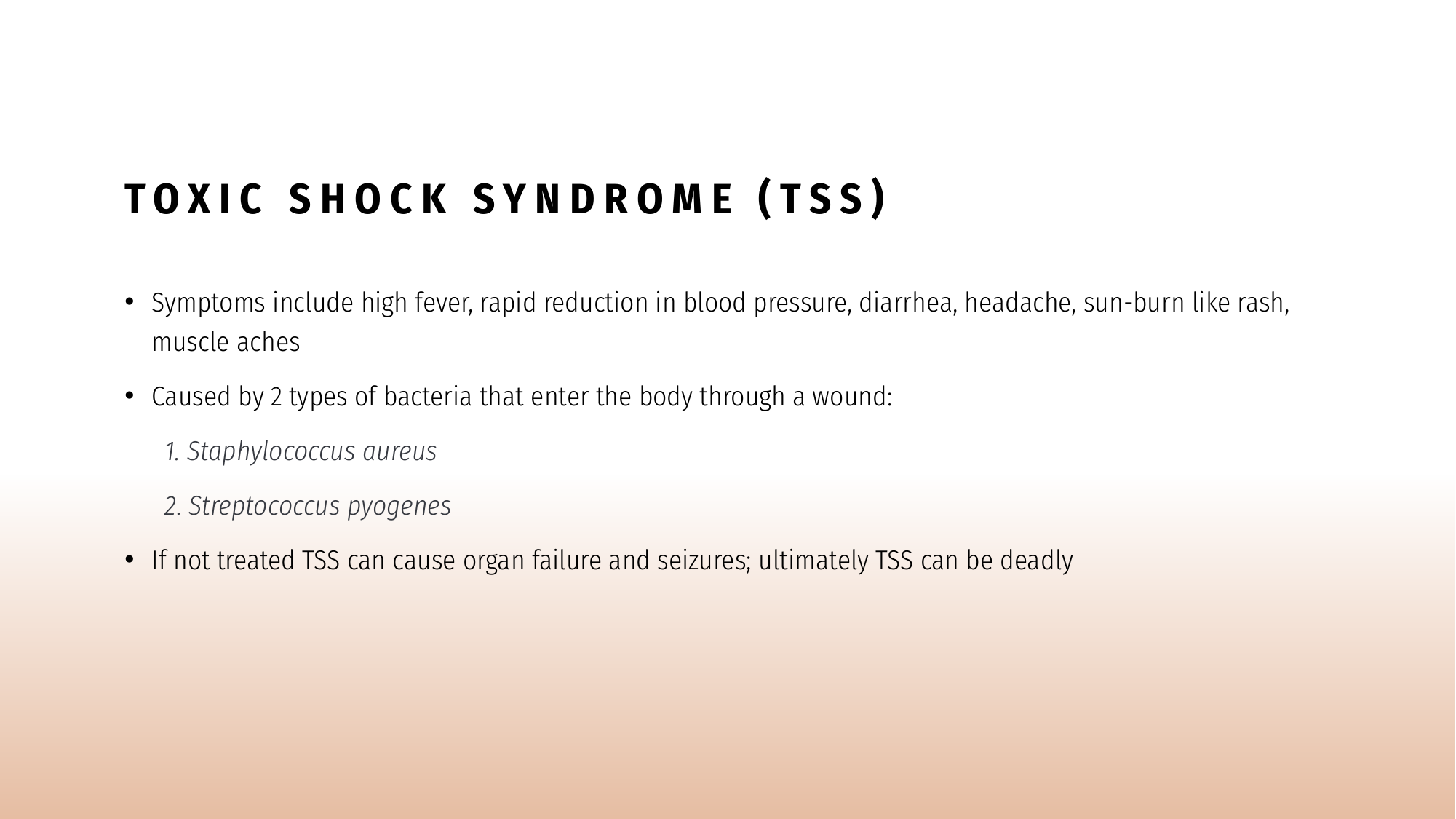

# Toxic Shock Syndrome (TSS)
Symptoms include high fever, rapid reduction in blood pressure, diarrhea, headache, sun-burn like rash, muscle aches
Caused by 2 types of bacteria that enter the body through a wound:
      1. Staphylococcus aureus
      2. Streptococcus pyogenes
If not treated TSS can cause organ failure and seizures; ultimately TSS can be deadly